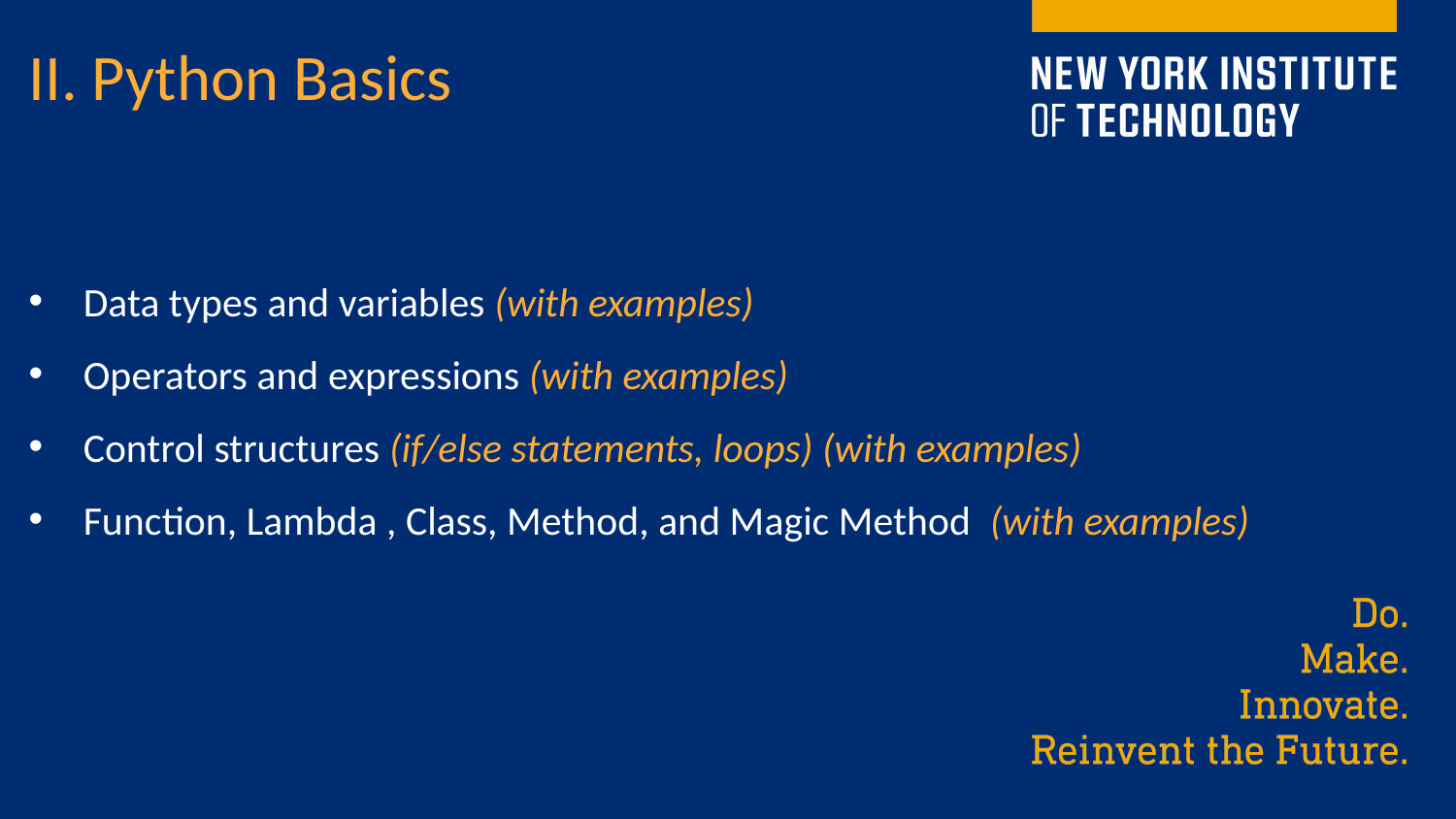

II. Python Basics
Data types and variables (with examples)
Operators and expressions (with examples)
Control structures (if/else statements, loops) (with examples)
Function, Lambda , Class, Method, and Magic Method  (with examples)